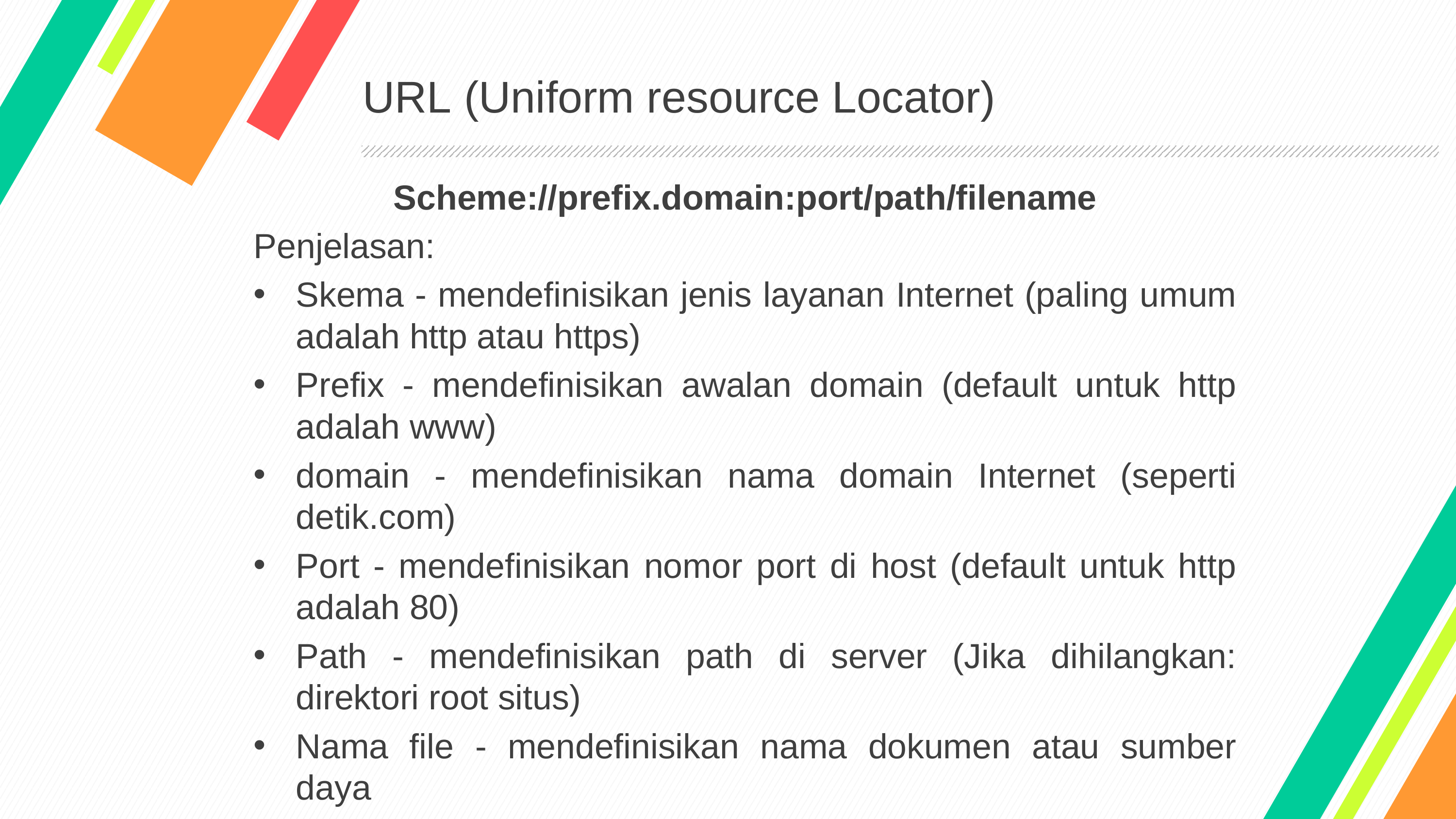

# URL (Uniform resource Locator)
Scheme://prefix.domain:port/path/filename
Penjelasan:
Skema - mendefinisikan jenis layanan Internet (paling umum adalah http atau https)
Prefix - mendefinisikan awalan domain (default untuk http adalah www)
domain - mendefinisikan nama domain Internet (seperti detik.com)
Port - mendefinisikan nomor port di host (default untuk http adalah 80)
Path - mendefinisikan path di server (Jika dihilangkan: direktori root situs)
Nama file - mendefinisikan nama dokumen atau sumber daya